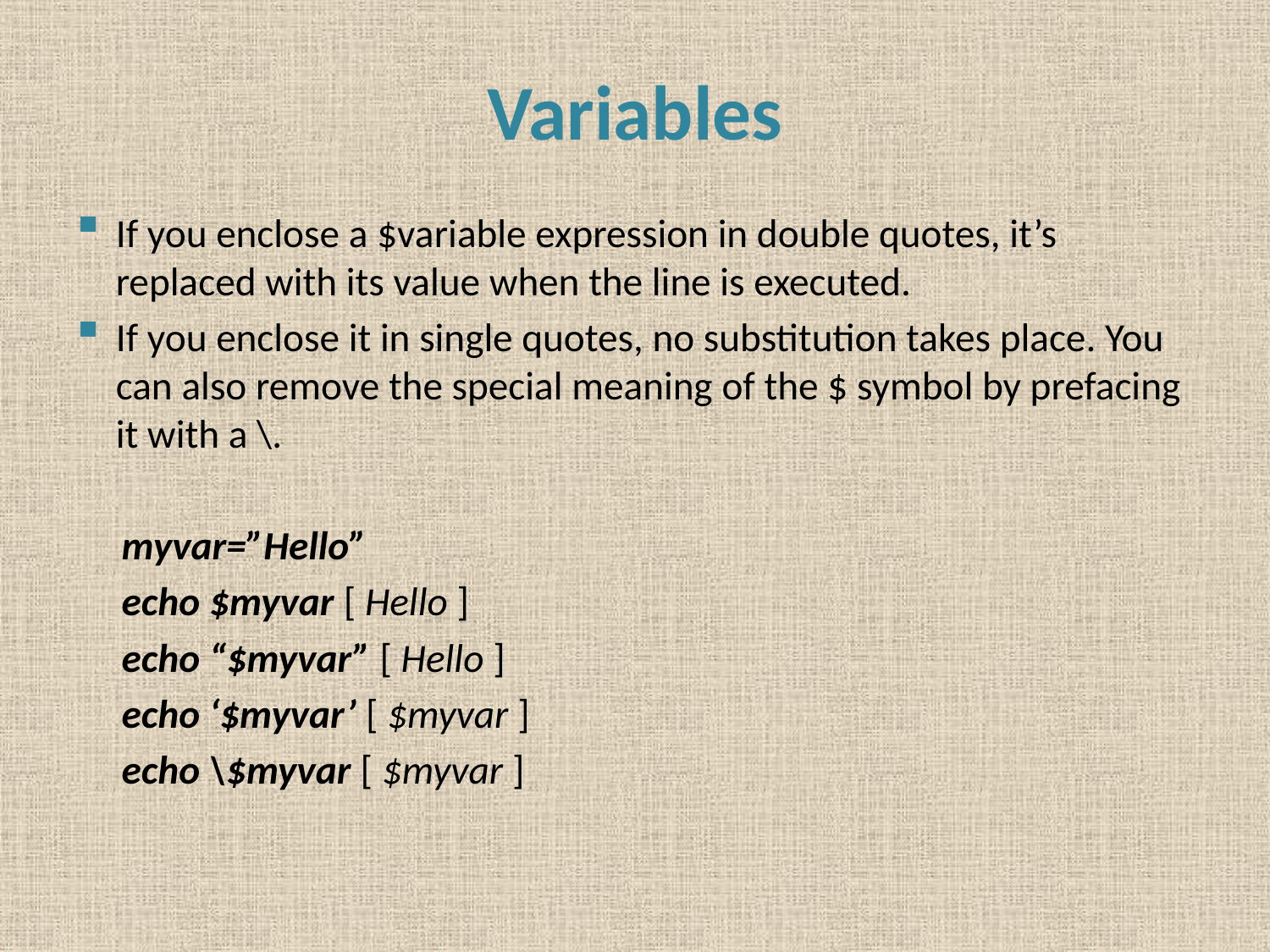

# Variables
If you enclose a $variable expression in double quotes, it’s replaced with its value when the line is executed.
If you enclose it in single quotes, no substitution takes place. You can also remove the special meaning of the $ symbol by prefacing it with a \.

     myvar=”Hello”
     echo $myvar [ Hello ]
     echo “$myvar” [ Hello ]
     echo ‘$myvar’ [ $myvar ]
     echo \$myvar [ $myvar ]